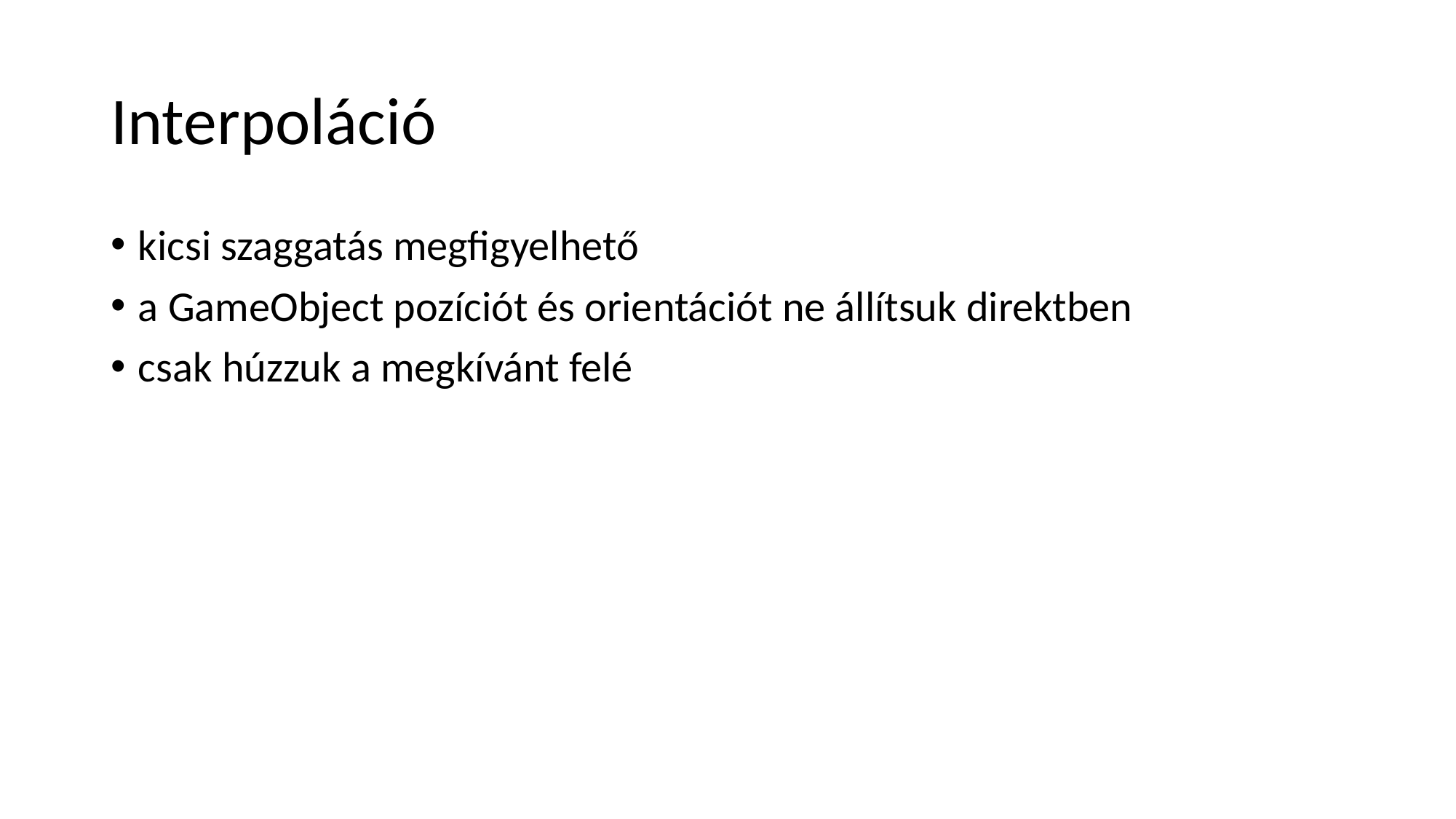

# Interpoláció
kicsi szaggatás megfigyelhető
a GameObject pozíciót és orientációt ne állítsuk direktben
csak húzzuk a megkívánt felé